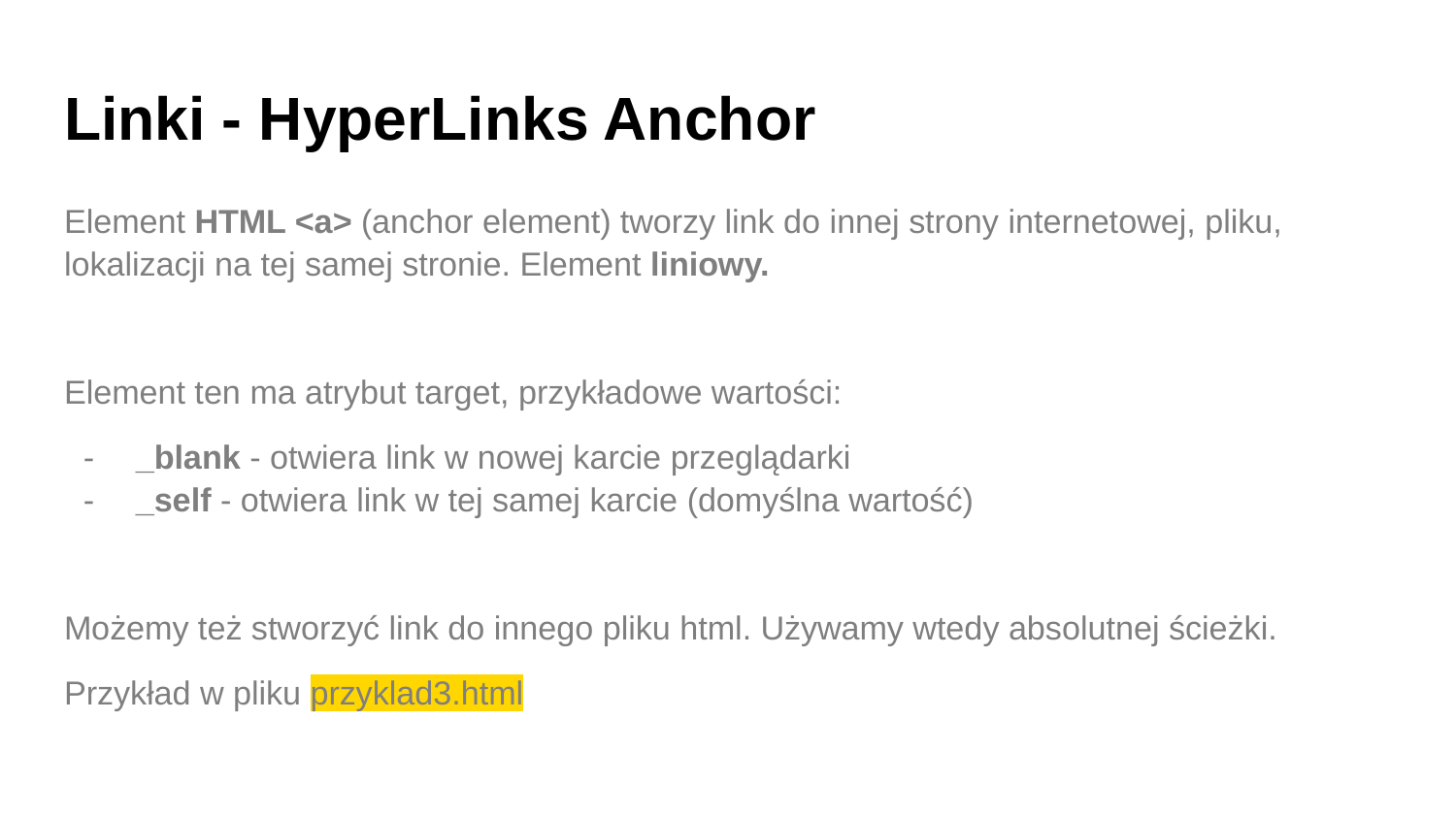

# Linki - HyperLinks Anchor
Element HTML <a> (anchor element) tworzy link do innej strony internetowej, pliku, lokalizacji na tej samej stronie. Element liniowy.

Element ten ma atrybut target, przykładowe wartości:
_blank - otwiera link w nowej karcie przeglądarki
_self - otwiera link w tej samej karcie (domyślna wartość)

Możemy też stworzyć link do innego pliku html. Używamy wtedy absolutnej ścieżki.
Przykład w pliku przyklad3.html